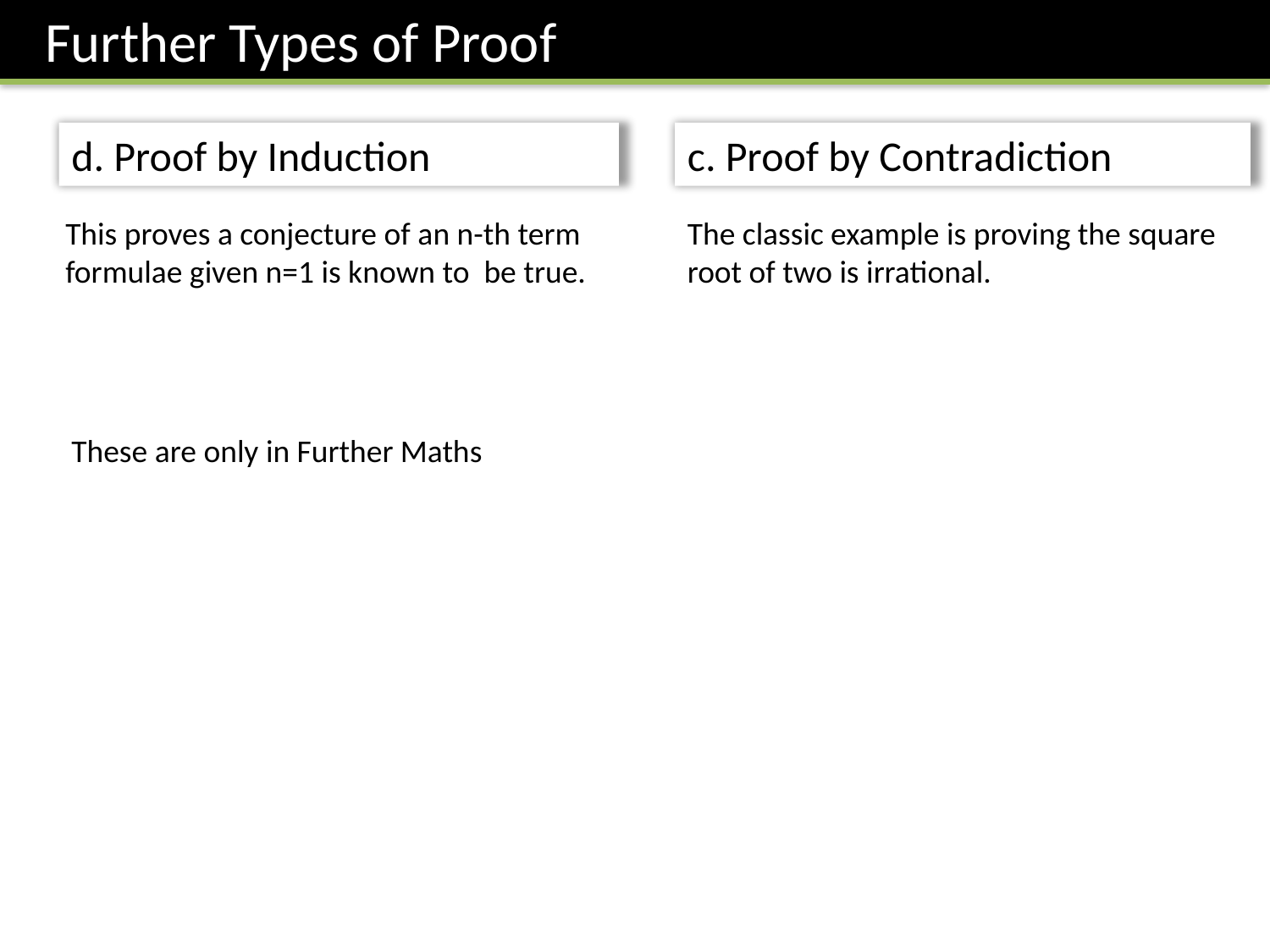

Further Types of Proof
c. Proof by Contradiction
d. Proof by Induction
This proves a conjecture of an n-th term formulae given n=1 is known to  be true.
The classic example is proving the square root of two is irrational.
These are only in Further Maths